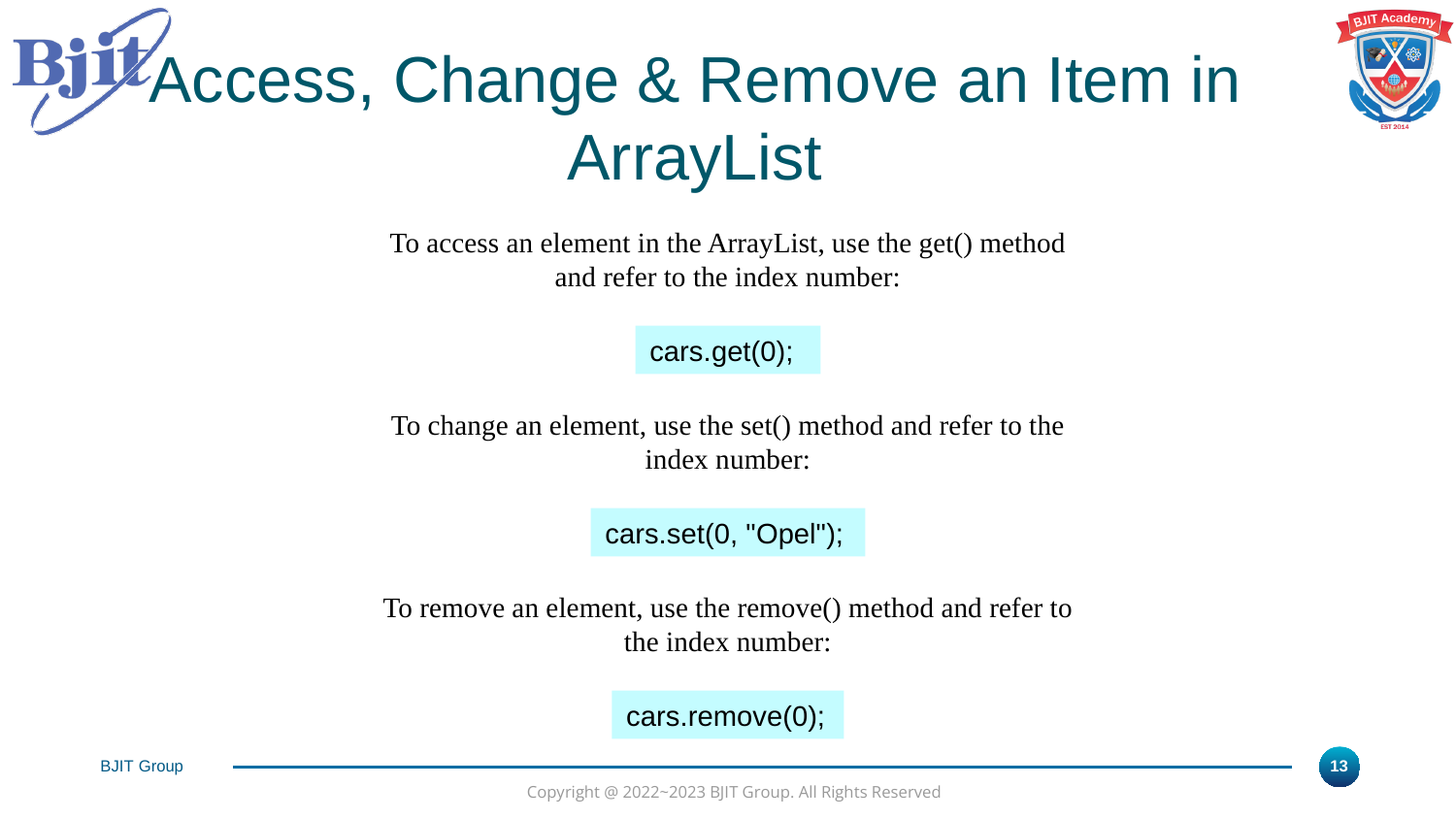

Access, Change & Remove an Item in ArrayList
To access an element in the ArrayList, use the get() method and refer to the index number:
cars.get(0);
To change an element, use the set() method and refer to the index number:
cars.set(0, "Opel");
To remove an element, use the remove() method and refer to the index number:
cars.remove(0);